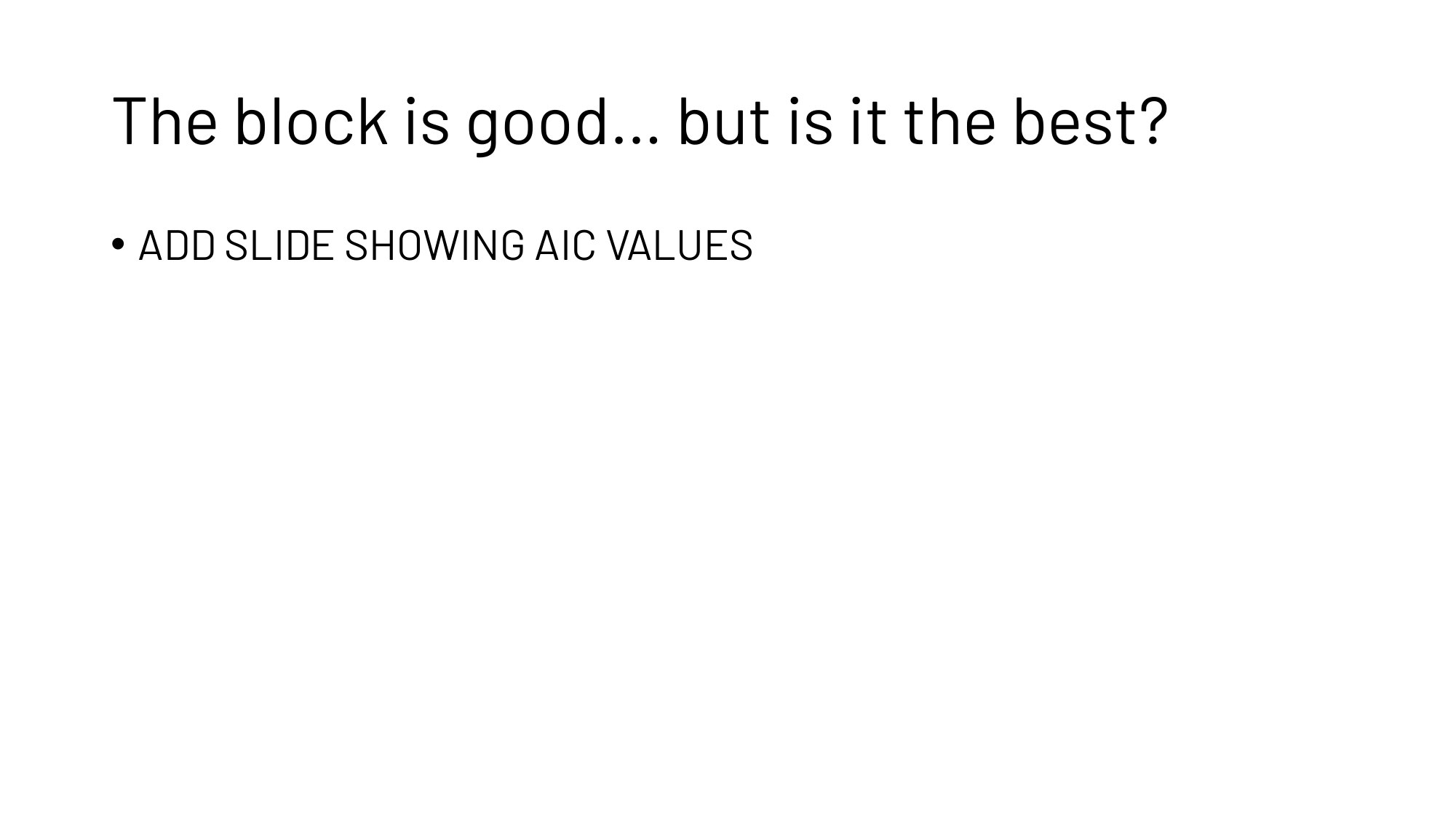

# The block is good… but is it the best?
ADD SLIDE SHOWING AIC VALUES